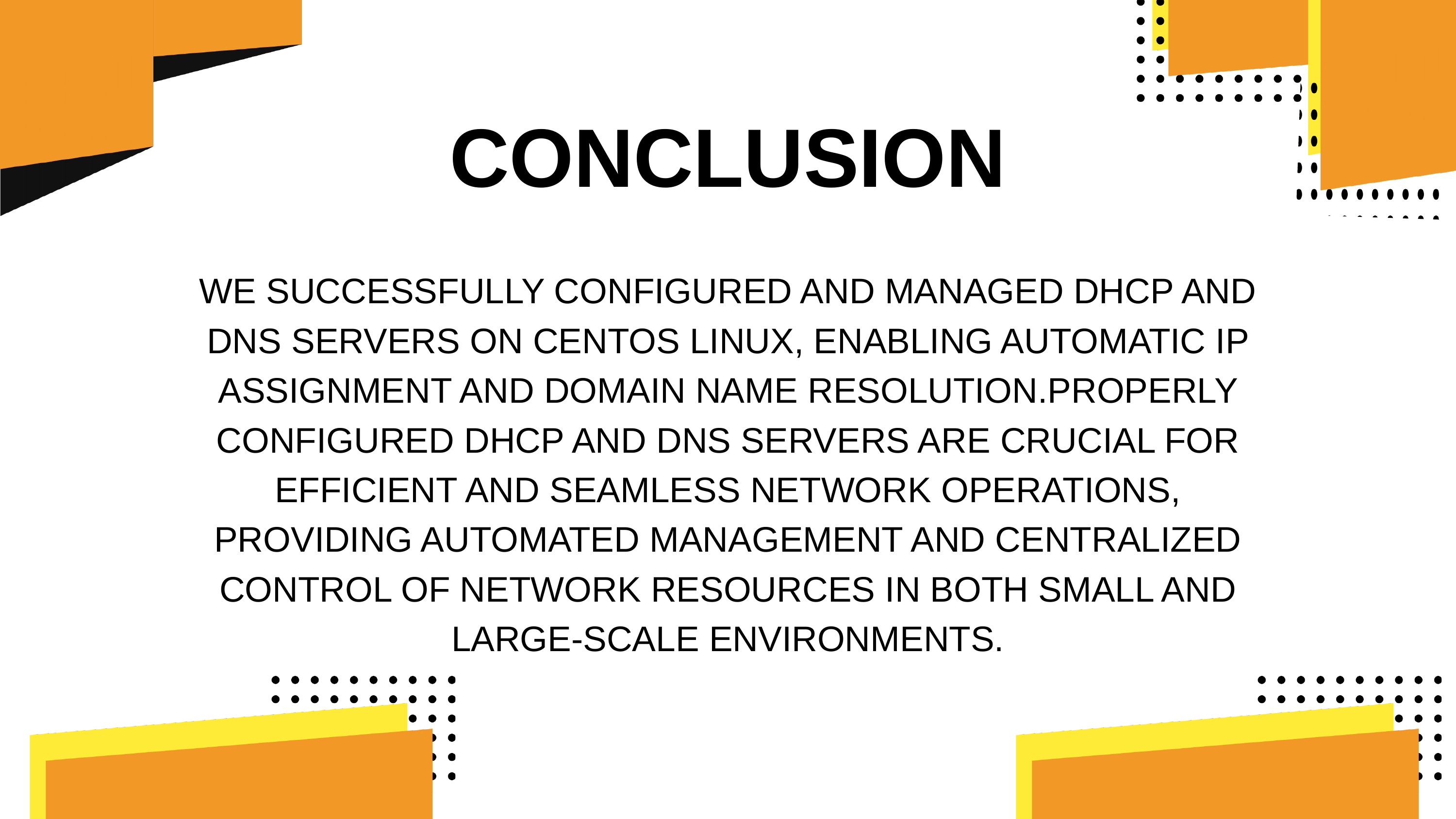

CONCLUSION
WE SUCCESSFULLY CONFIGURED AND MANAGED DHCP AND DNS SERVERS ON CENTOS LINUX, ENABLING AUTOMATIC IP ASSIGNMENT AND DOMAIN NAME RESOLUTION.PROPERLY CONFIGURED DHCP AND DNS SERVERS ARE CRUCIAL FOR EFFICIENT AND SEAMLESS NETWORK OPERATIONS, PROVIDING AUTOMATED MANAGEMENT AND CENTRALIZED CONTROL OF NETWORK RESOURCES IN BOTH SMALL AND LARGE-SCALE ENVIRONMENTS.